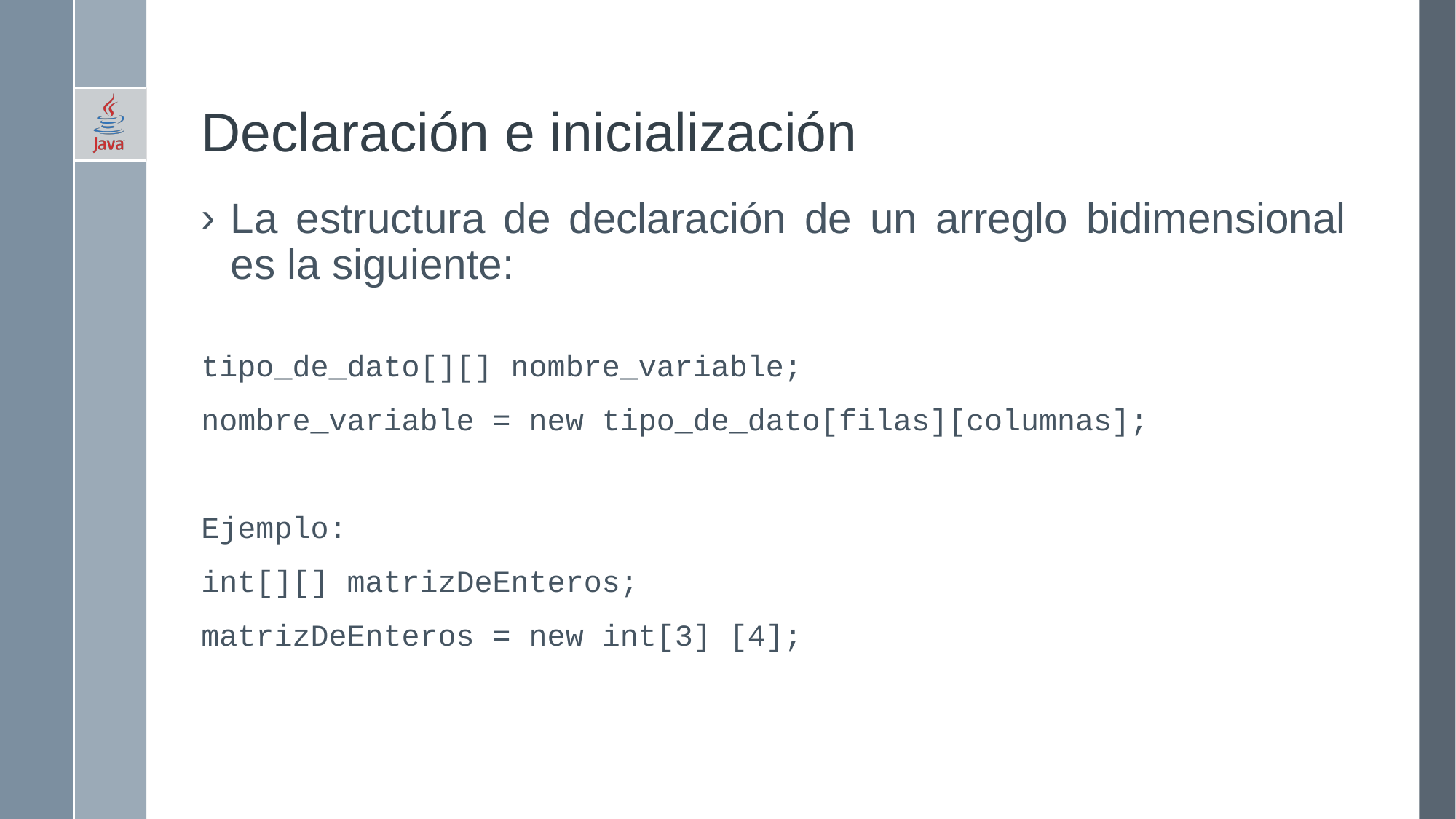

# Declaración e inicialización
La estructura de declaración de un arreglo bidimensional es la siguiente:

tipo_de_dato[][] nombre_variable;
nombre_variable = new tipo_de_dato[filas][columnas];

Ejemplo:
int[][] matrizDeEnteros;
matrizDeEnteros = new int[3] [4];